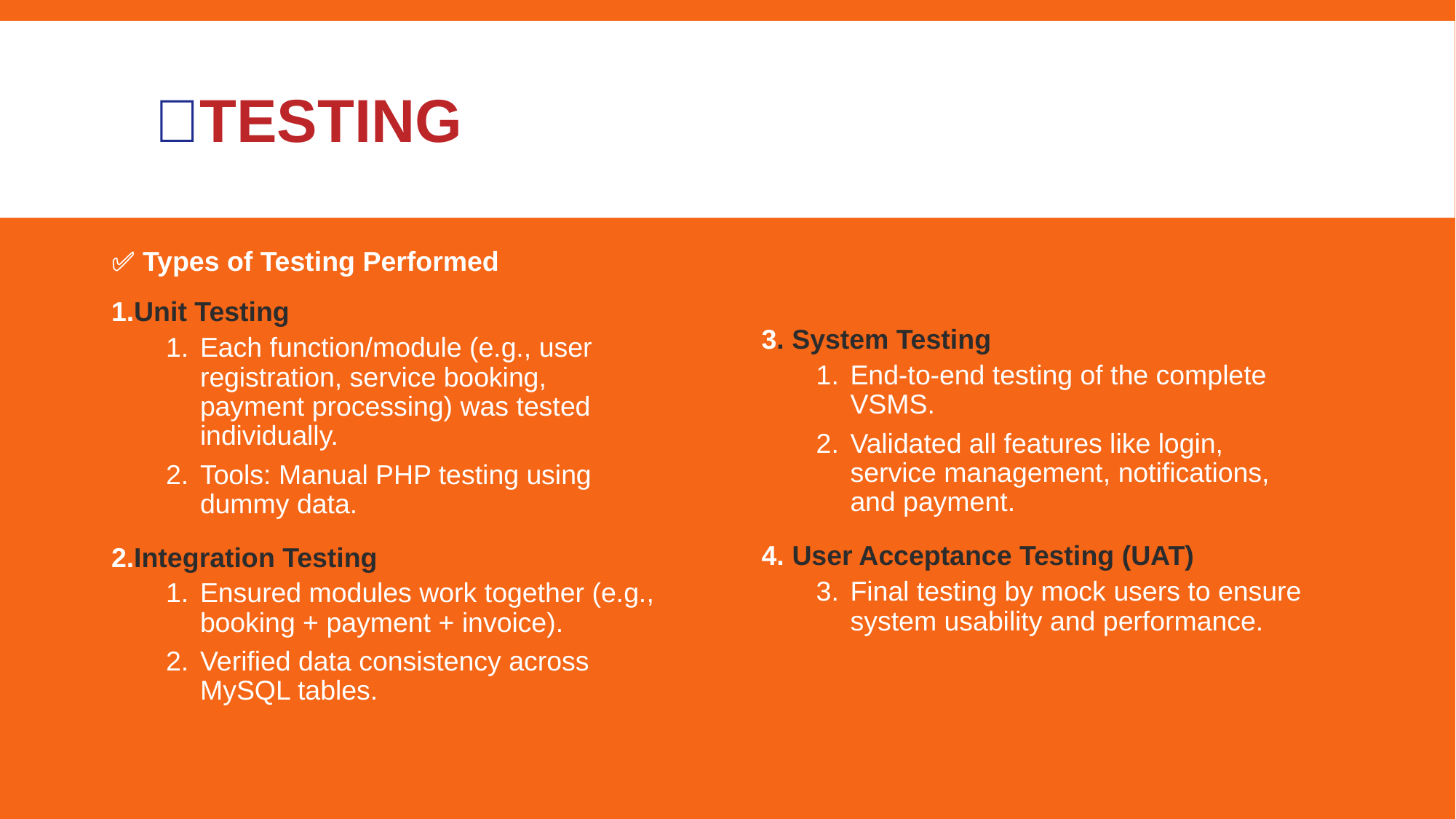

# 🧪Testing
✅ Types of Testing Performed
Unit Testing
Each function/module (e.g., user registration, service booking, payment processing) was tested individually.
Tools: Manual PHP testing using dummy data.
Integration Testing
Ensured modules work together (e.g., booking + payment + invoice).
Verified data consistency across MySQL tables.

3. System Testing
End-to-end testing of the complete VSMS.
Validated all features like login, service management, notifications, and payment.
4. User Acceptance Testing (UAT)
Final testing by mock users to ensure system usability and performance.